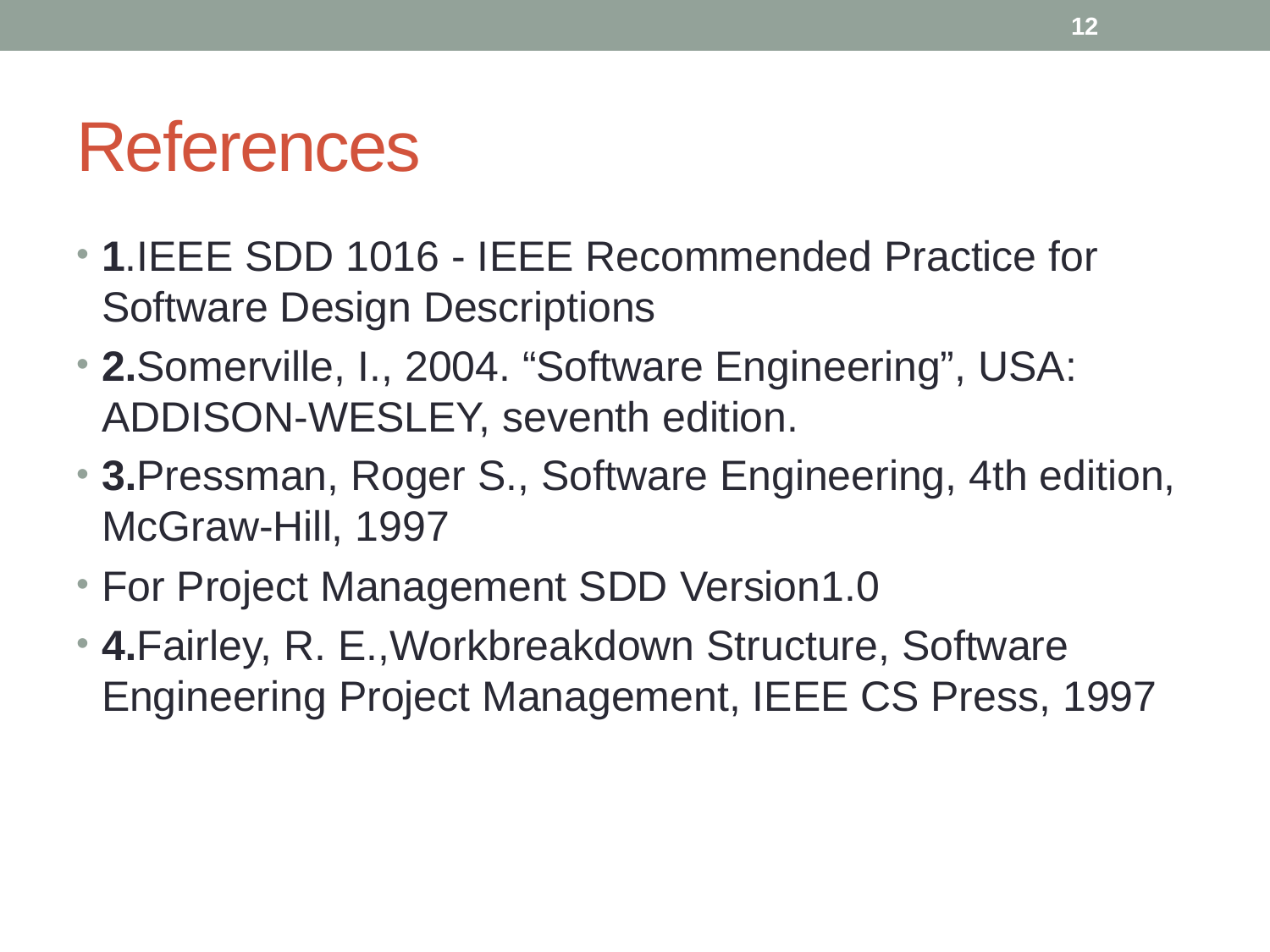

12
# References
1.IEEE SDD 1016 - IEEE Recommended Practice for Software Design Descriptions
2.Somerville, I., 2004. “Software Engineering”, USA: ADDISON-WESLEY, seventh edition.
3.Pressman, Roger S., Software Engineering, 4th edition, McGraw-Hill, 1997
For Project Management SDD Version1.0
4.Fairley, R. E.,Workbreakdown Structure, Software Engineering Project Management, IEEE CS Press, 1997